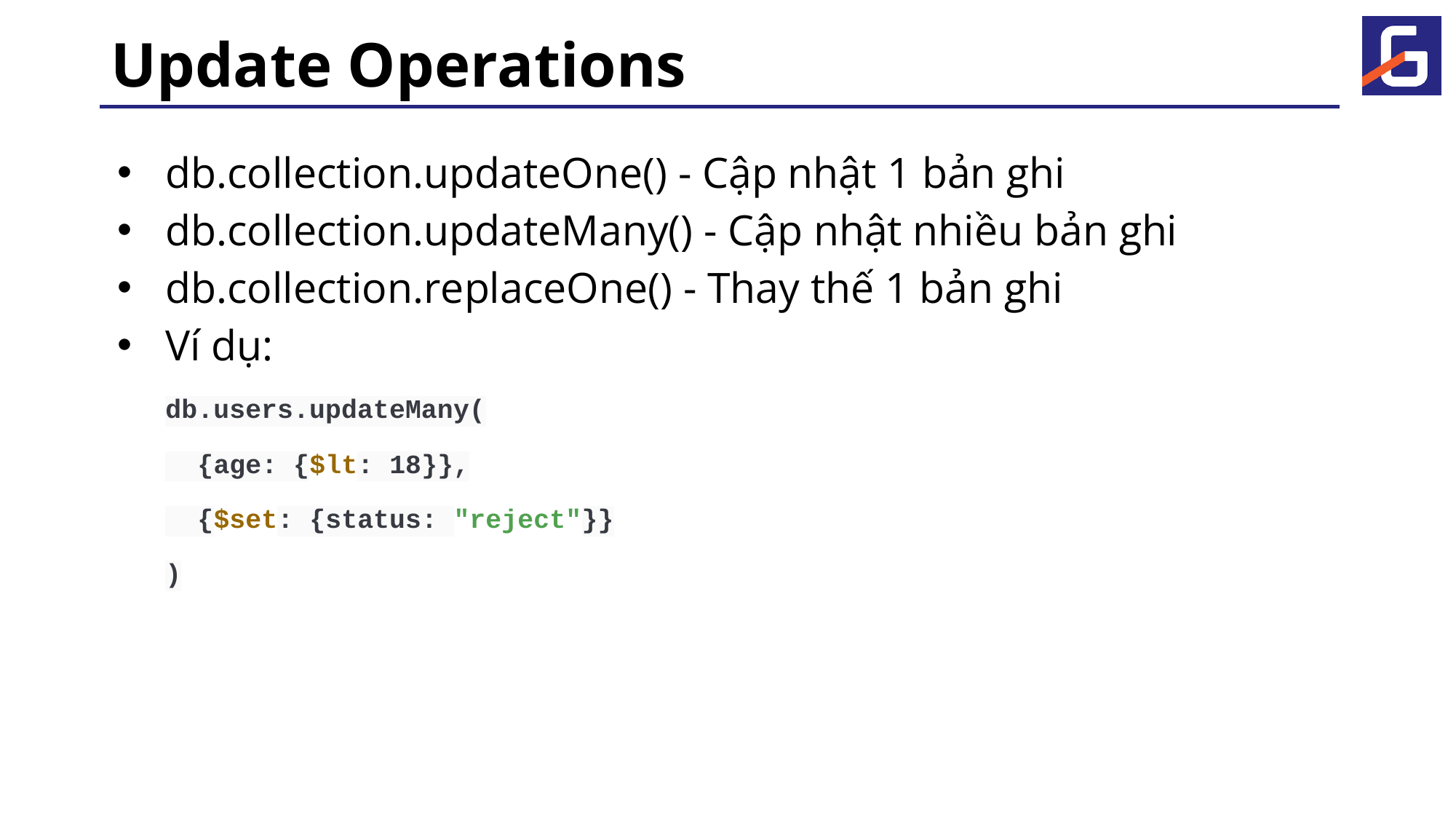

# Update Operations
db.collection.updateOne() - Cập nhật 1 bản ghi
db.collection.updateMany() - Cập nhật nhiều bản ghi
db.collection.replaceOne() - Thay thế 1 bản ghi
Ví dụ:
db.users.updateMany(
  {age: {$lt: 18}},
  {$set: {status: "reject"}}
)